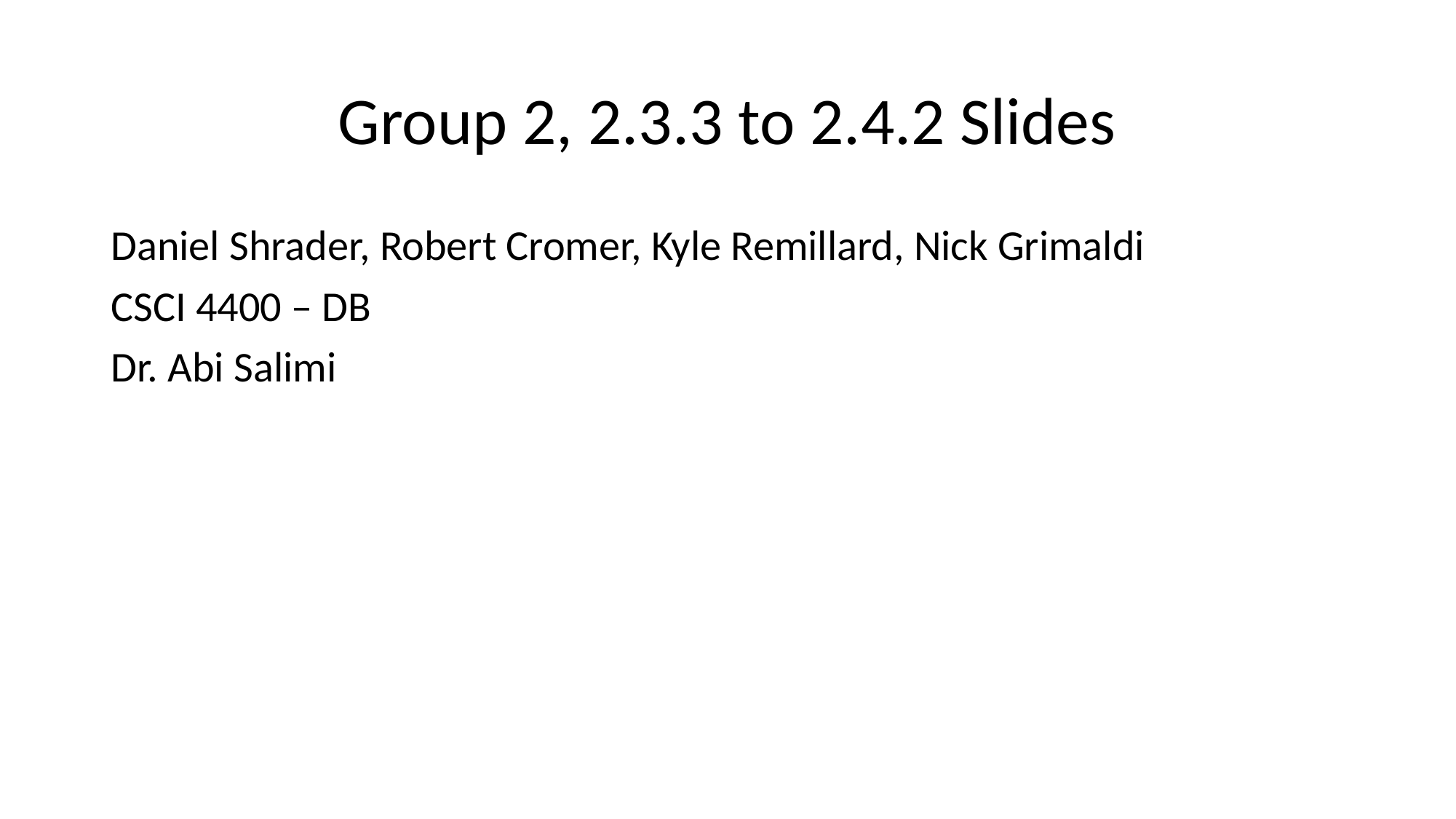

# Group 2, 2.3.3 to 2.4.2 Slides
Daniel Shrader, Robert Cromer, Kyle Remillard, Nick Grimaldi
CSCI 4400 – DB
Dr. Abi Salimi